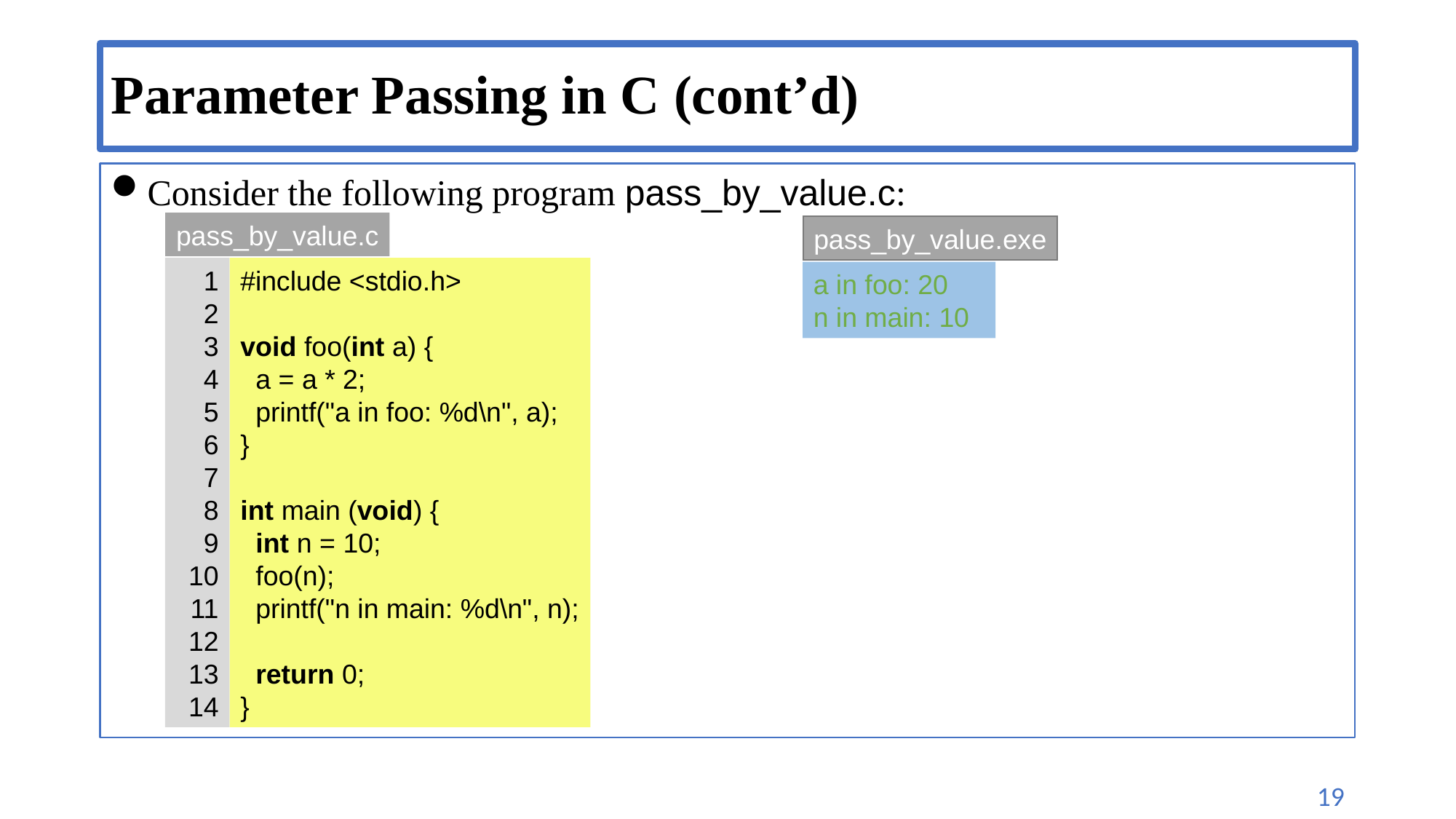

# Parameter Passing in C (cont’d)
Consider the following program pass_by_value.c:

pass_by_value.c
1
2
3
4
5
6
7
8
9
10
11
12
13
14
#include <stdio.h>

void foo(int a) {
  a = a * 2;
  printf("a in foo: %d\n", a);
}

int main (void) {
  int n = 10;
  foo(n);
  printf("n in main: %d\n", n);

  return 0;
}
pass_by_value.exe
a in foo: 20
n in main: 10